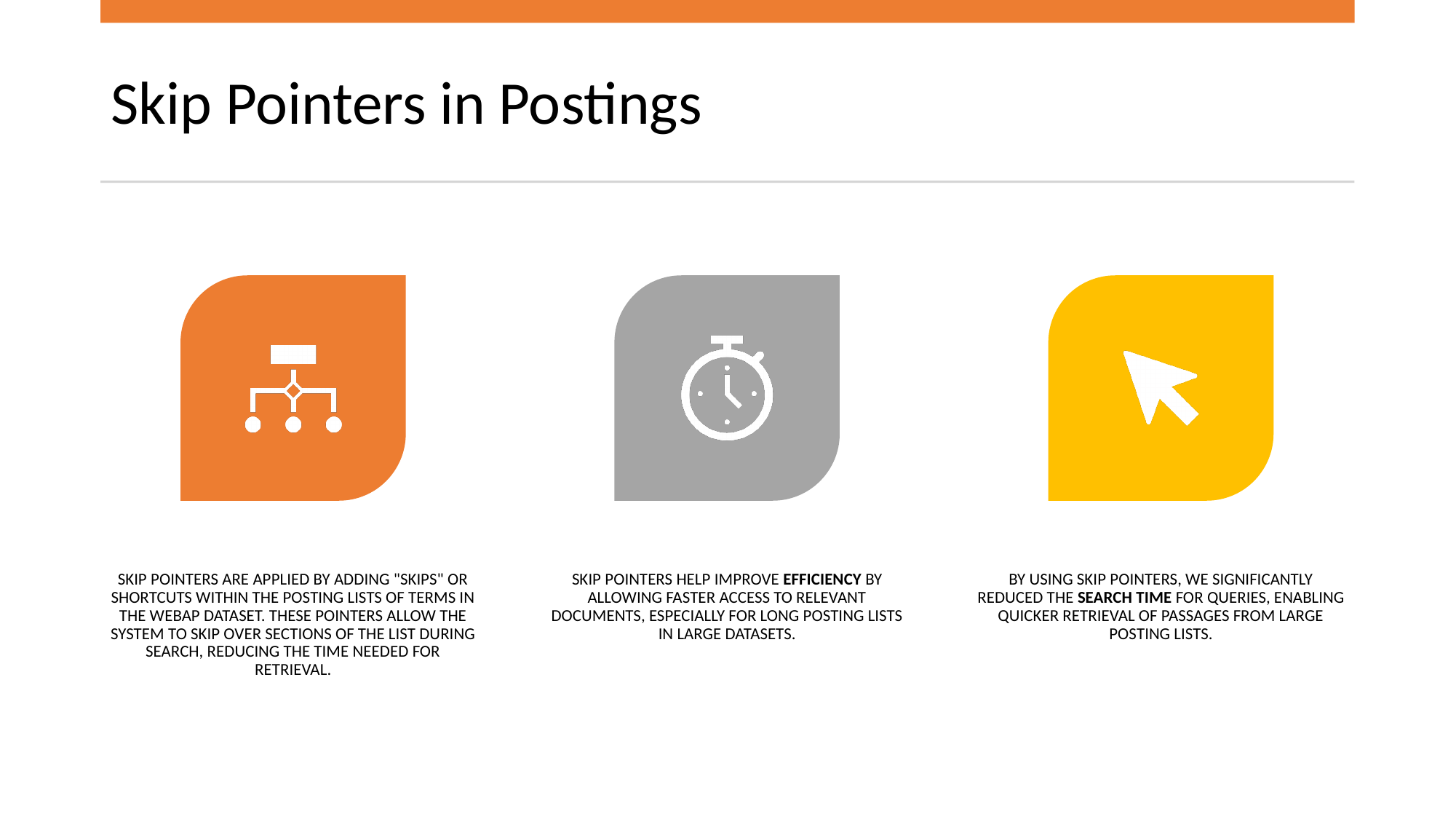

# Skip Pointers in Postings

Skip pointers are applied by adding "skips" or shortcuts within the posting lists of terms in the WebAP dataset. These pointers allow the system to skip over sections of the list during search, reducing the time needed for retrieval.
Skip pointers help improve efficiency by allowing faster access to relevant documents, especially for long posting lists in large datasets.
By using skip pointers, we significantly reduced the search time for queries, enabling quicker retrieval of passages from large posting lists.